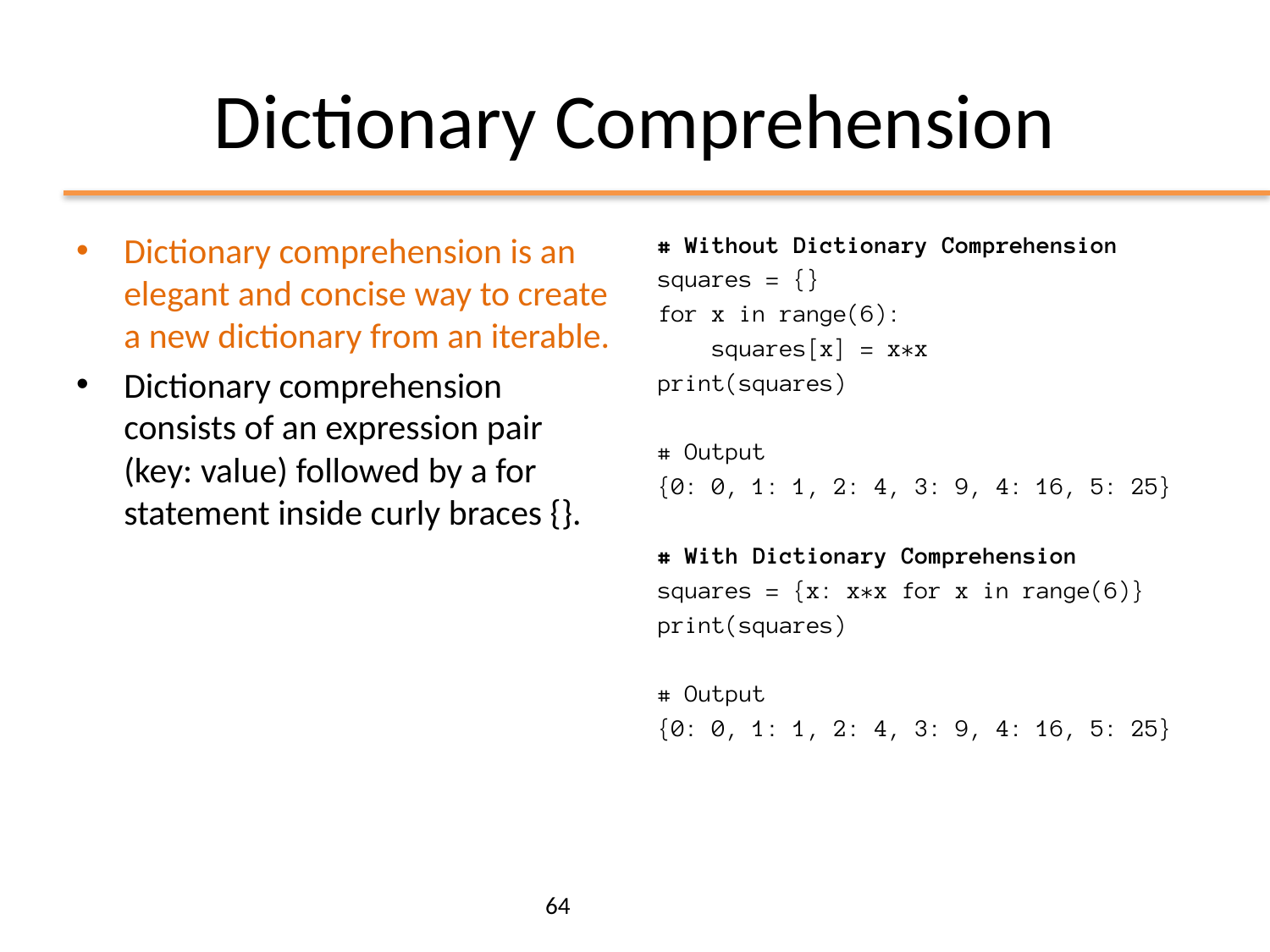

# Dictionary Comprehension
Dictionary comprehension is an elegant and concise way to create a new dictionary from an iterable.
Dictionary comprehension consists of an expression pair (key: value) followed by a for statement inside curly braces {}.
# Without Dictionary Comprehension
squares = {}
for x in range(6):
    squares[x] = x*x
print(squares)

# Output
{0: 0, 1: 1, 2: 4, 3: 9, 4: 16, 5: 25}

# With Dictionary Comprehension
squares = {x: x*x for x in range(6)}
print(squares)

# Output
{0: 0, 1: 1, 2: 4, 3: 9, 4: 16, 5: 25}

64